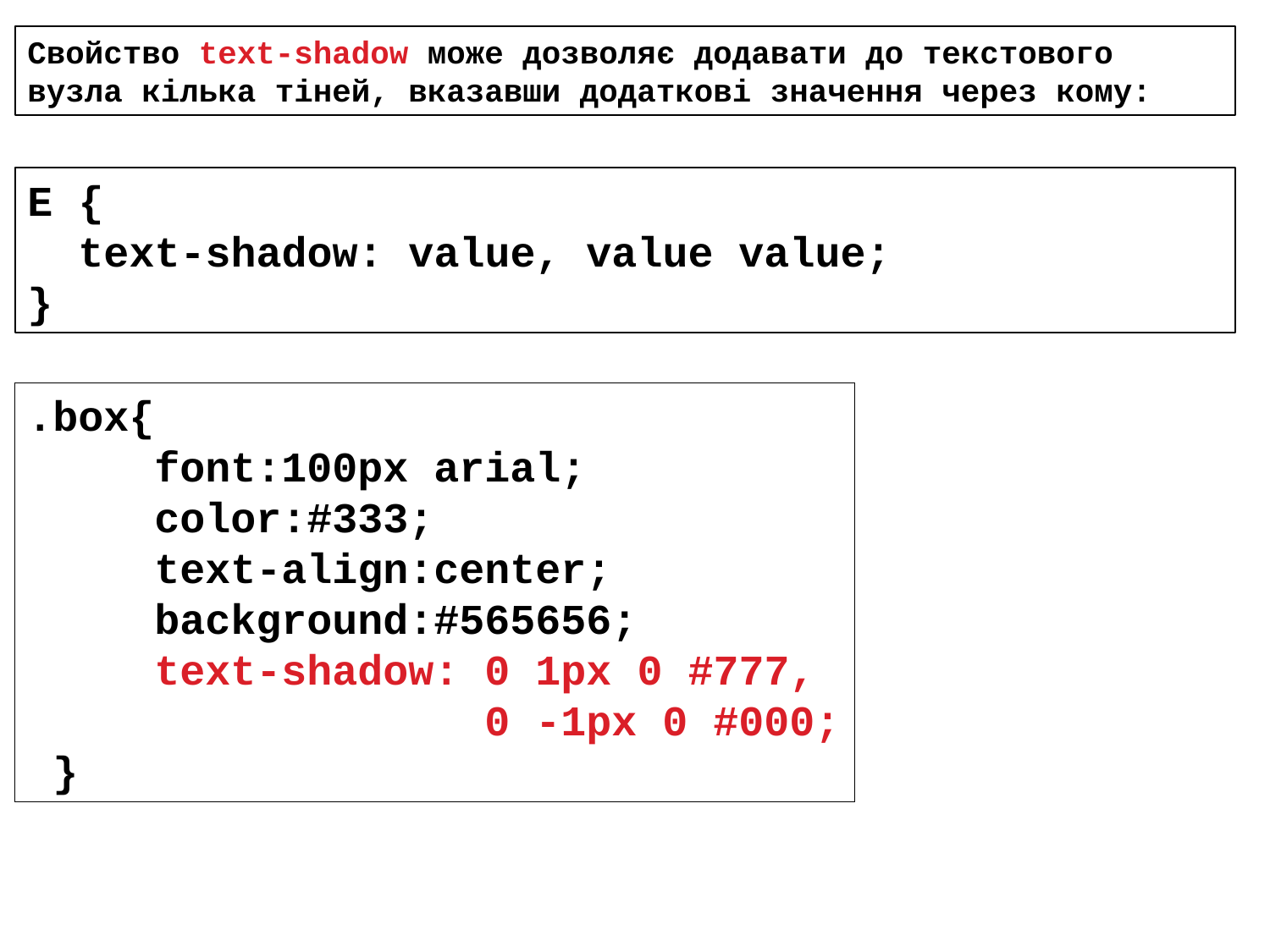

Свойство text-shadow може дозволяє додавати до текстового вузла кілька тіней, вказавши додаткові значення через кому:
Е {
  text-shadow: value, value value;
}
.box{
	font:100px arial;
	color:#333;
	text-align:center;
	background:#565656;
	text-shadow: 0 1px 0 #777,
		        0 -1px 0 #000;
 }